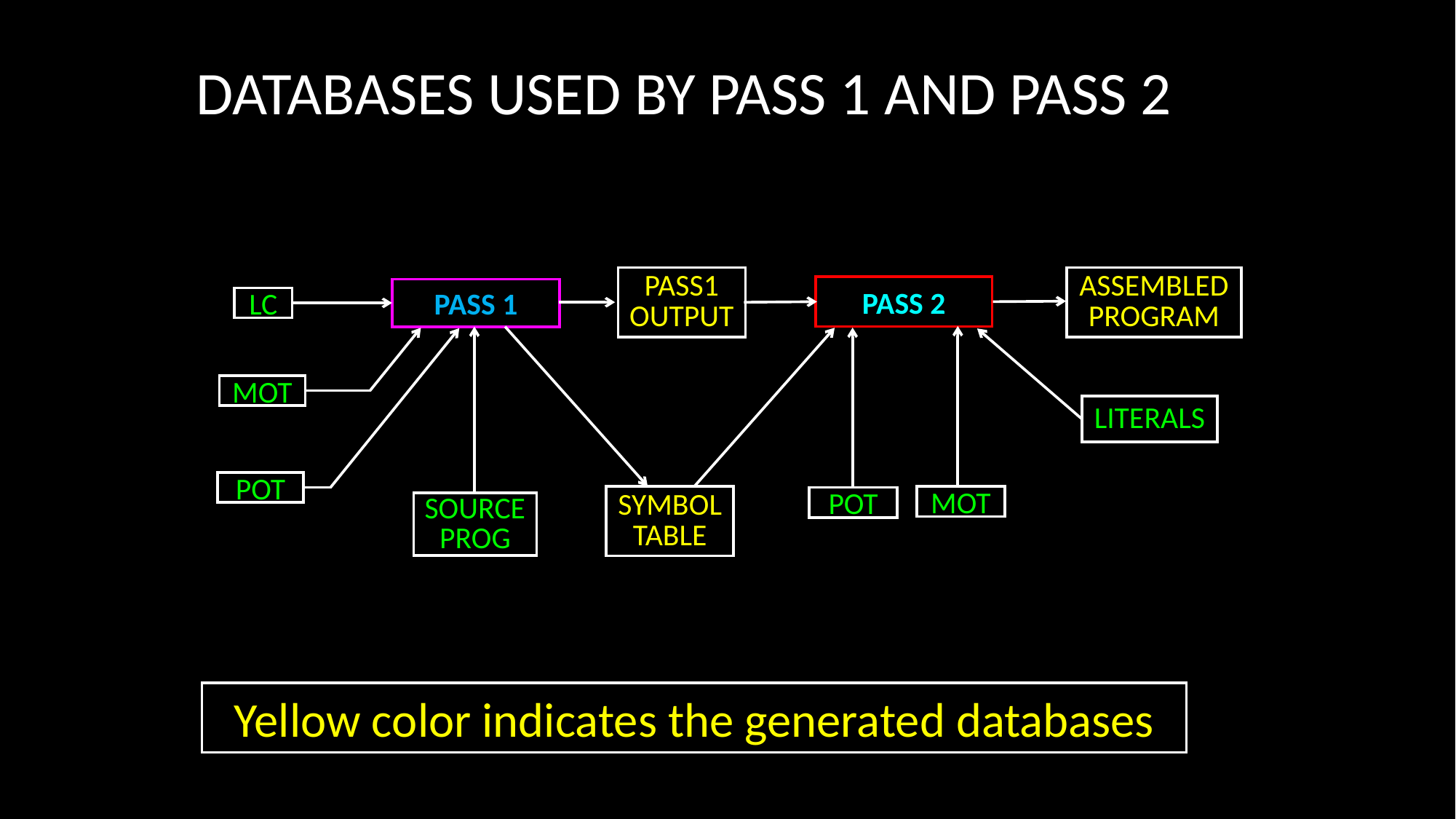

DATABASES USED BY PASS 1 AND PASS 2
PASS1 OUTPUT
ASSEMBLED PROGRAM
PASS 2
PASS 1
LC
MOT
LITERALS
POT
SYMBOL TABLE
MOT
POT
SOURCE PROG
Yellow color indicates the generated databases